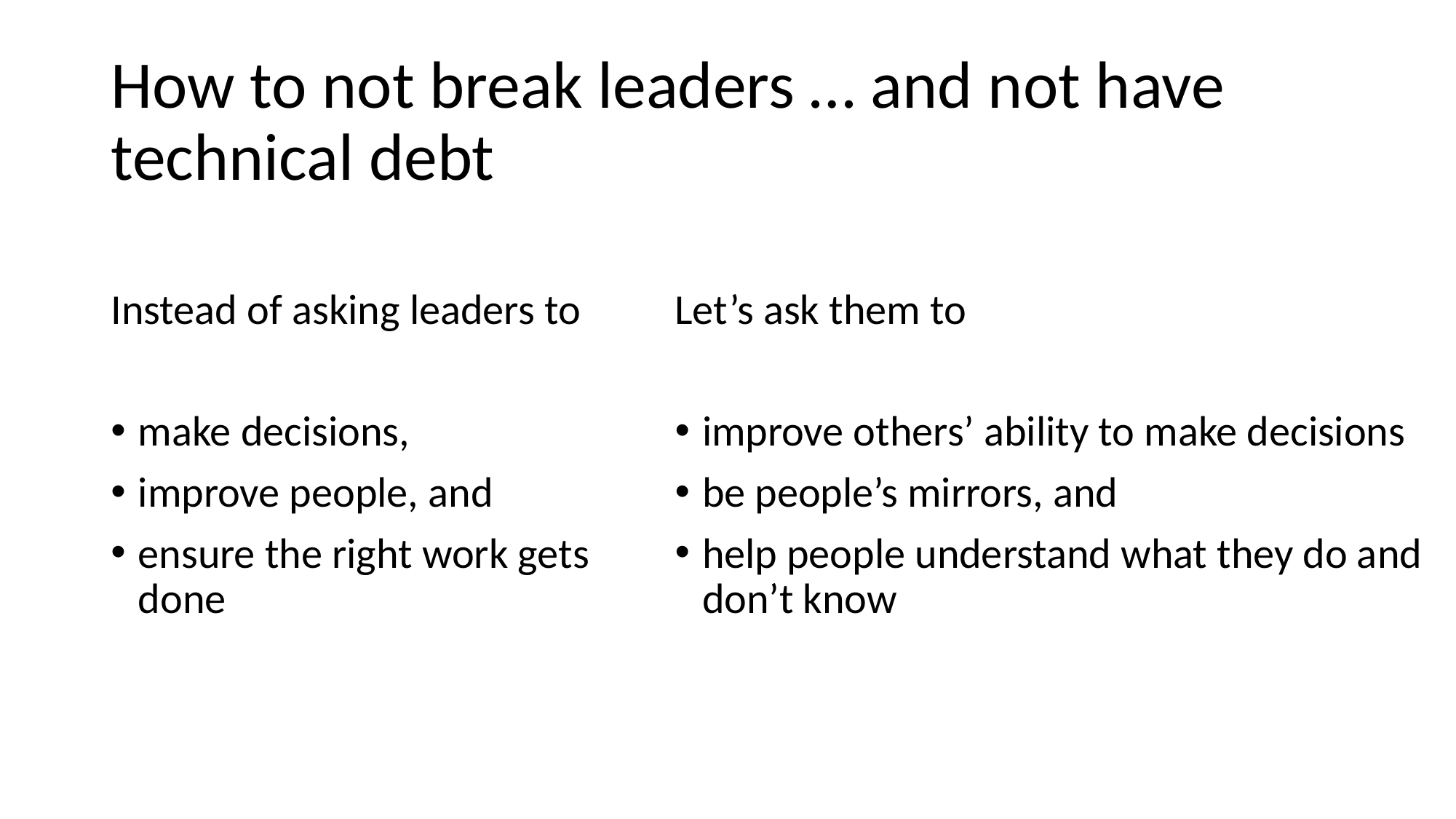

# How to not break leaders … and not have technical debt
Instead of asking leaders to

make decisions,
improve people, and
ensure the right work gets done
Let’s ask them to

improve others’ ability to make decisions
be people’s mirrors, and
help people understand what they do and don’t know